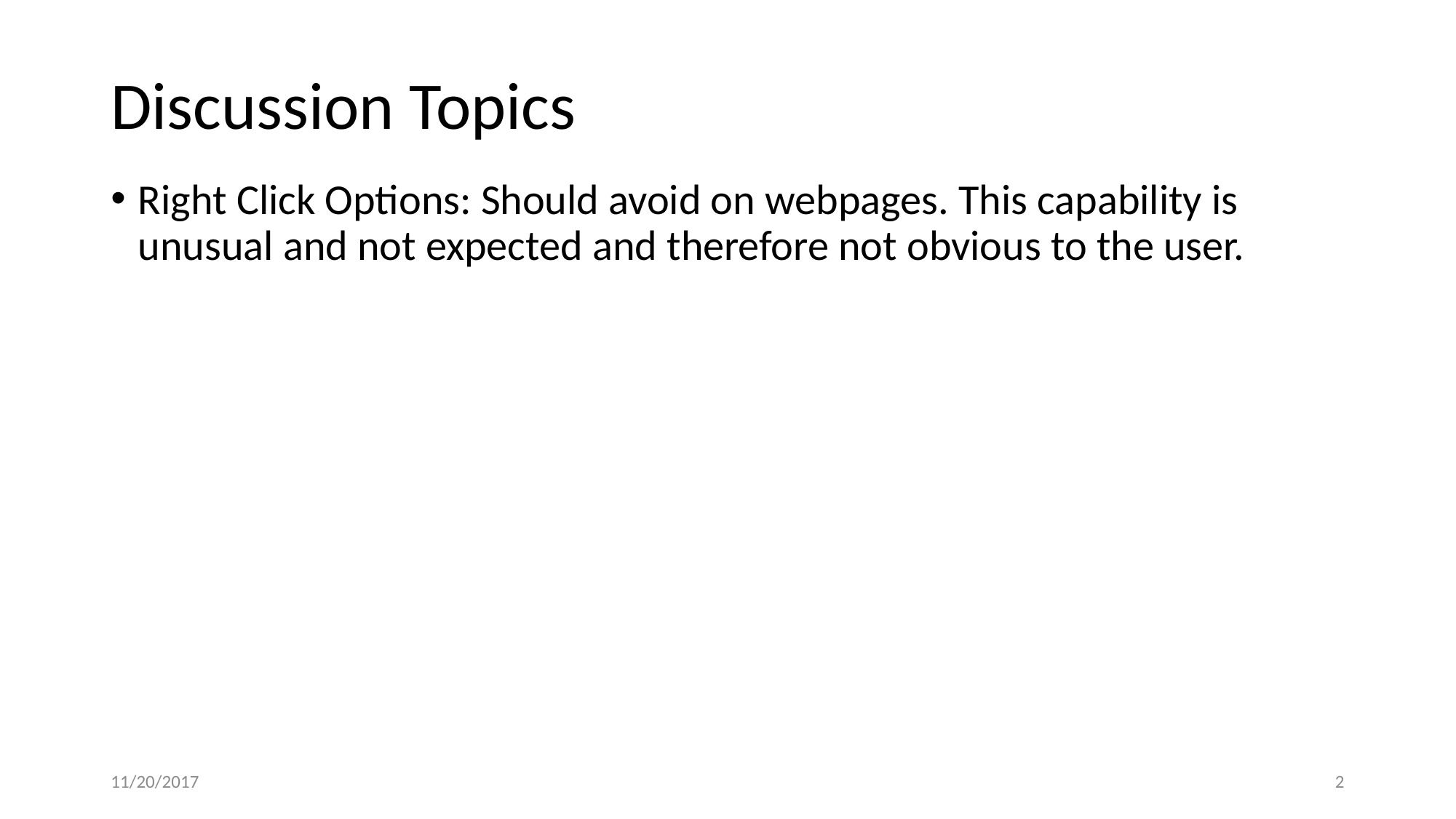

# Discussion Topics
Right Click Options: Should avoid on webpages. This capability is unusual and not expected and therefore not obvious to the user.
11/20/2017
2